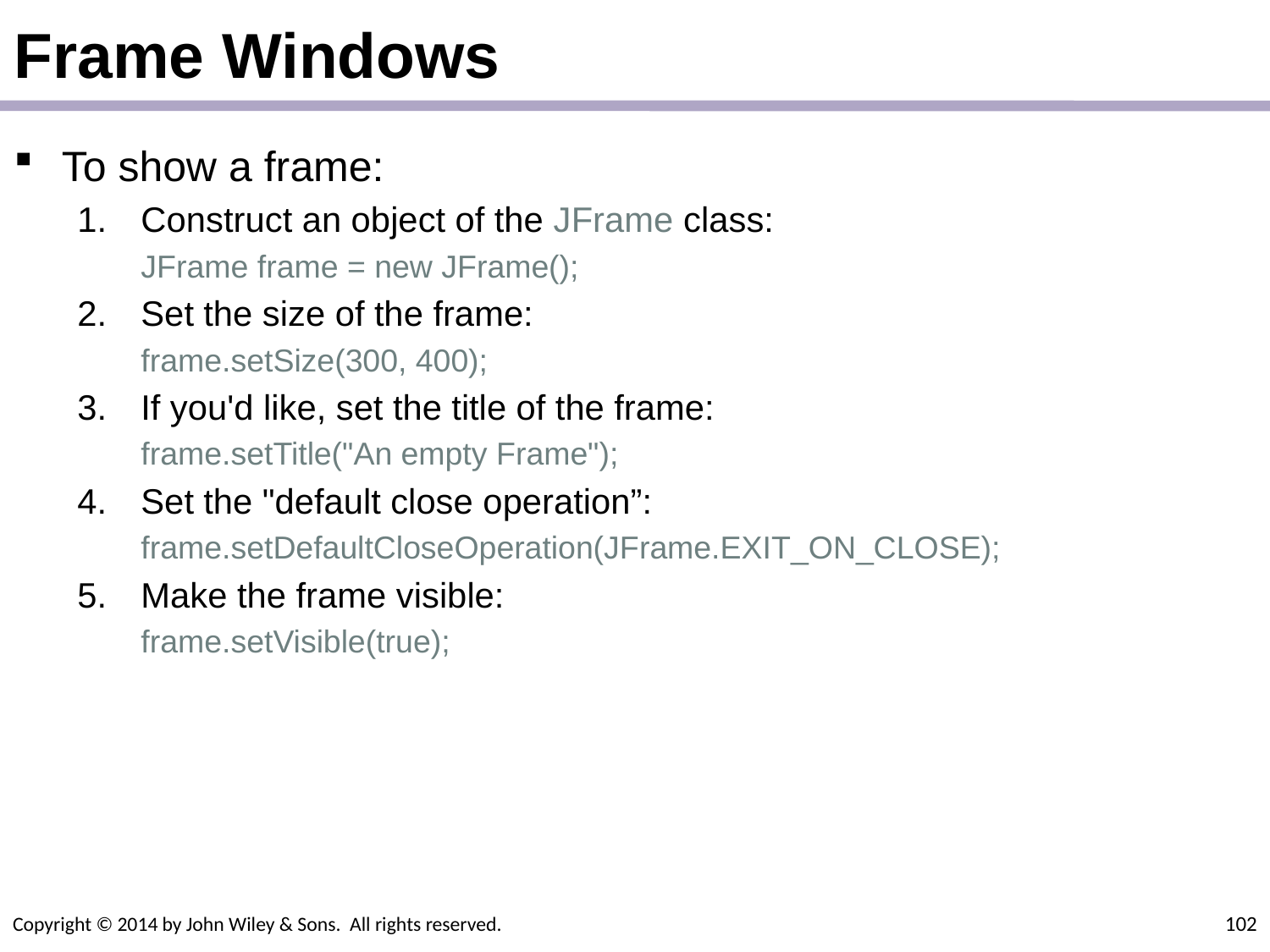

# Frame Windows
To show a frame:
Construct an object of the JFrame class:
JFrame frame = new JFrame();
Set the size of the frame:
frame.setSize(300, 400);
If you'd like, set the title of the frame:
frame.setTitle("An empty Frame");
Set the "default close operation”:
frame.setDefaultCloseOperation(JFrame.EXIT_ON_CLOSE);
Make the frame visible:
frame.setVisible(true);